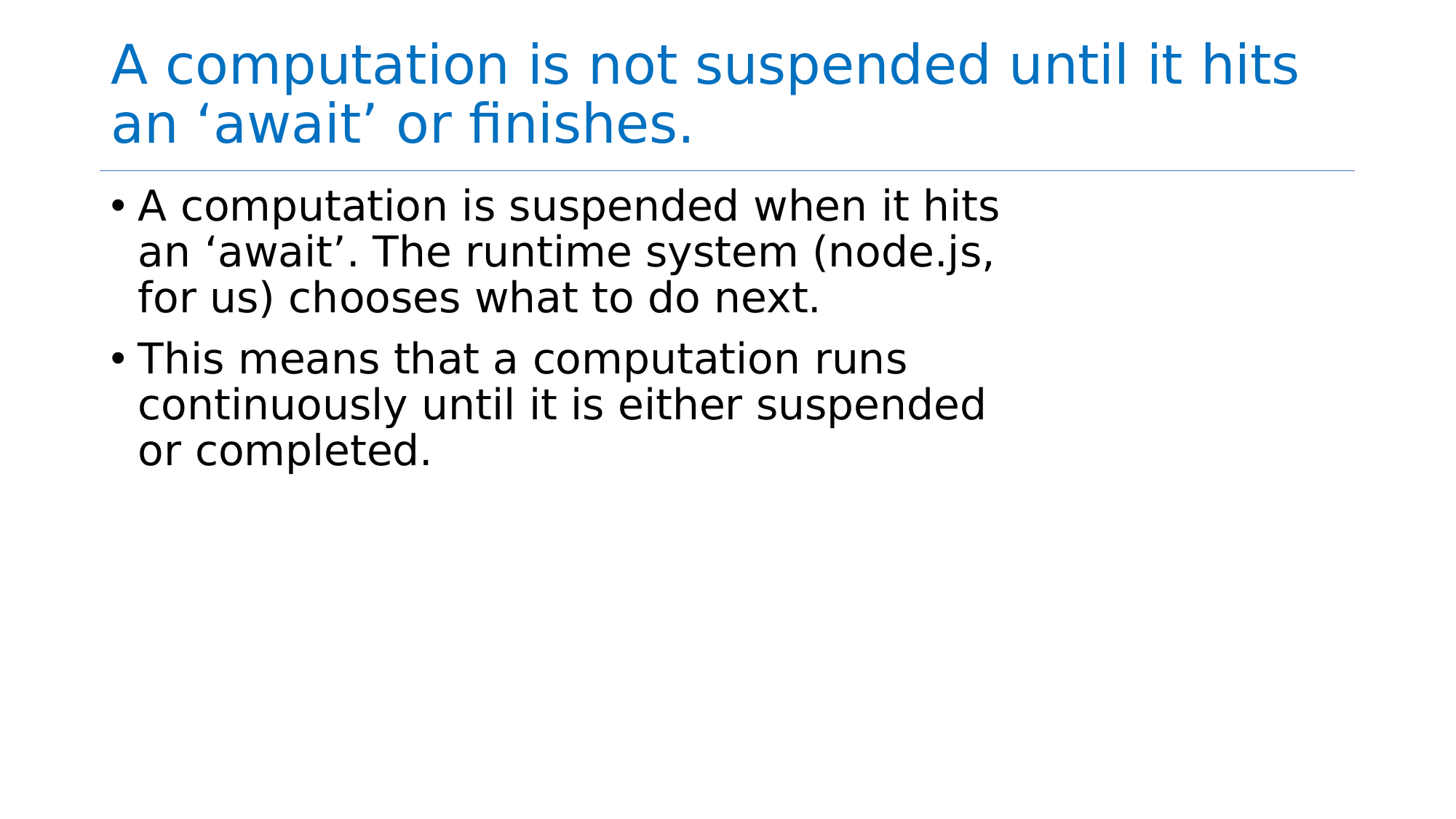

# A computation is not suspended until it hits an ‘await’ or finishes.
A computation is suspended when it hits an ‘await’. The runtime system (node.js, for us) chooses what to do next.
This means that a computation runs continuously until it is either suspended or completed.